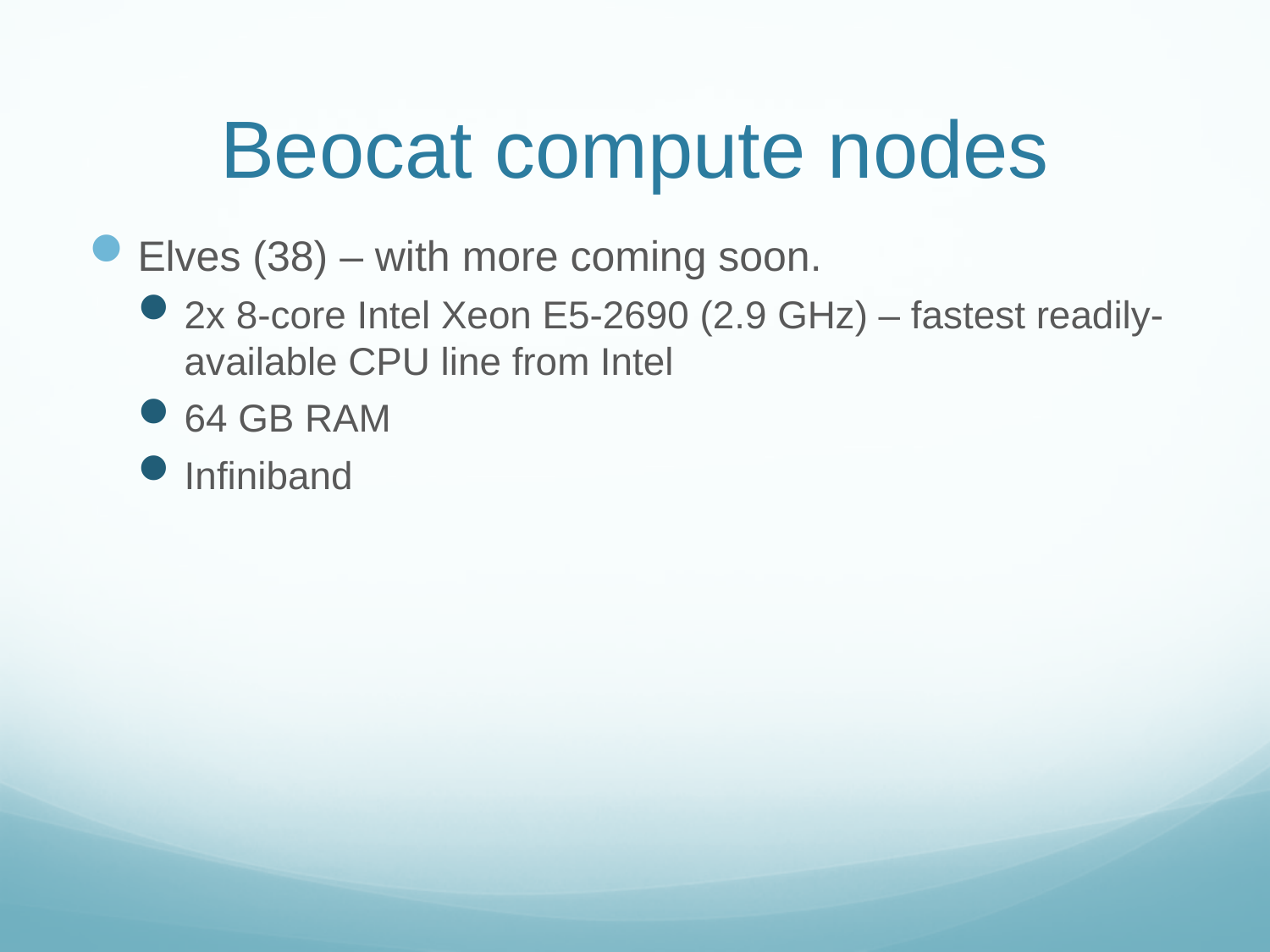

# Beocat compute nodes
Elves (38) – with more coming soon.
2x 8-core Intel Xeon E5-2690 (2.9 GHz) – fastest readily-available CPU line from Intel
64 GB RAM
Infiniband